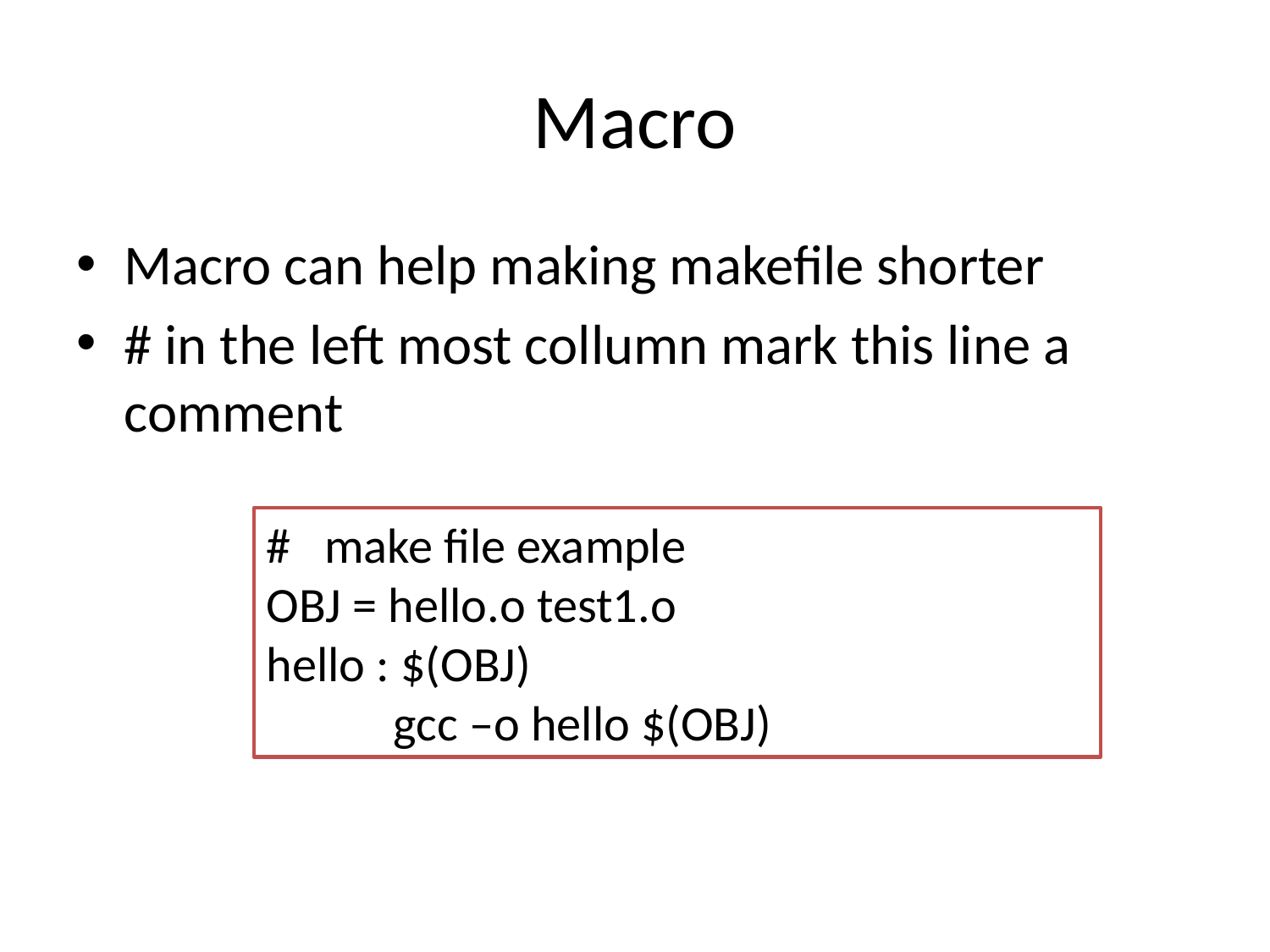

# Macro
Macro can help making makefile shorter
# in the left most collumn mark this line a comment

#   make file example
OBJ = hello.o test1.o
hello : $(OBJ)
	gcc –o hello $(OBJ)